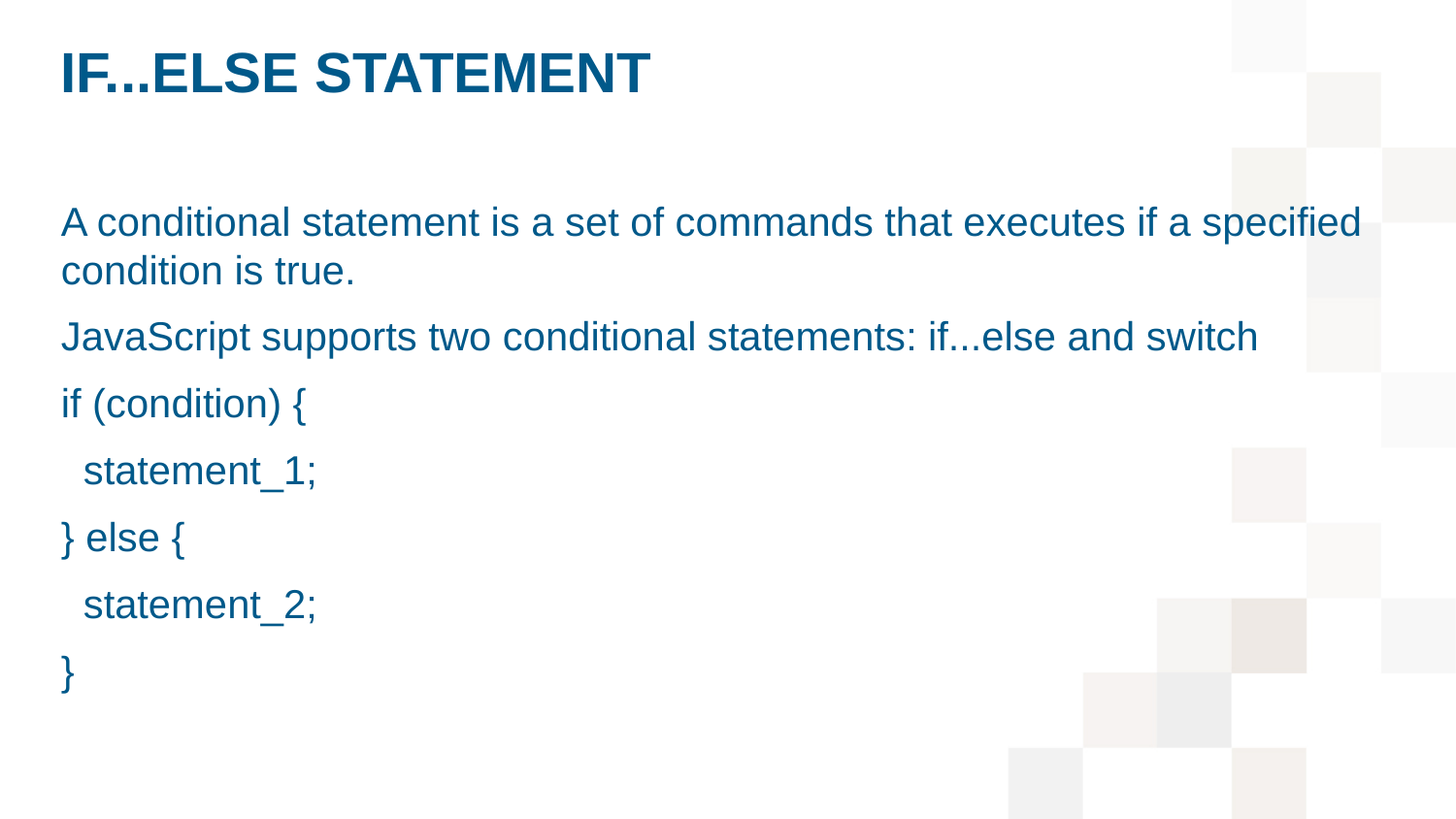

# if...else statement
A conditional statement is a set of commands that executes if a specified condition is true.
JavaScript supports two conditional statements: if...else and switch
if (condition) {
  statement_1;
} else {
  statement_2;
}